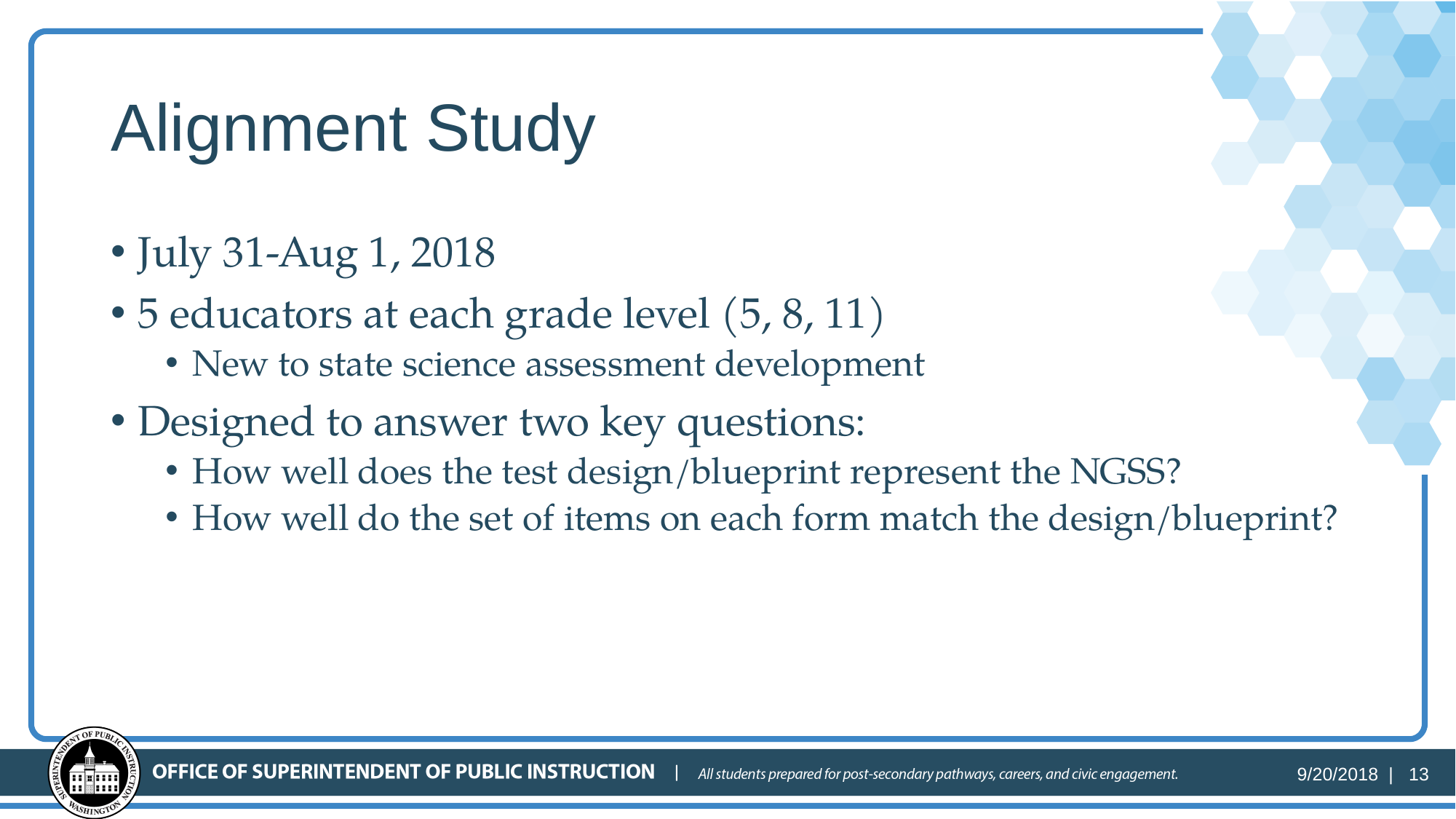

# Alignment Study
July 31-Aug 1, 2018
5 educators at each grade level (5, 8, 11)
New to state science assessment development
Designed to answer two key questions:
How well does the test design/blueprint represent the NGSS?
How well do the set of items on each form match the design/blueprint?